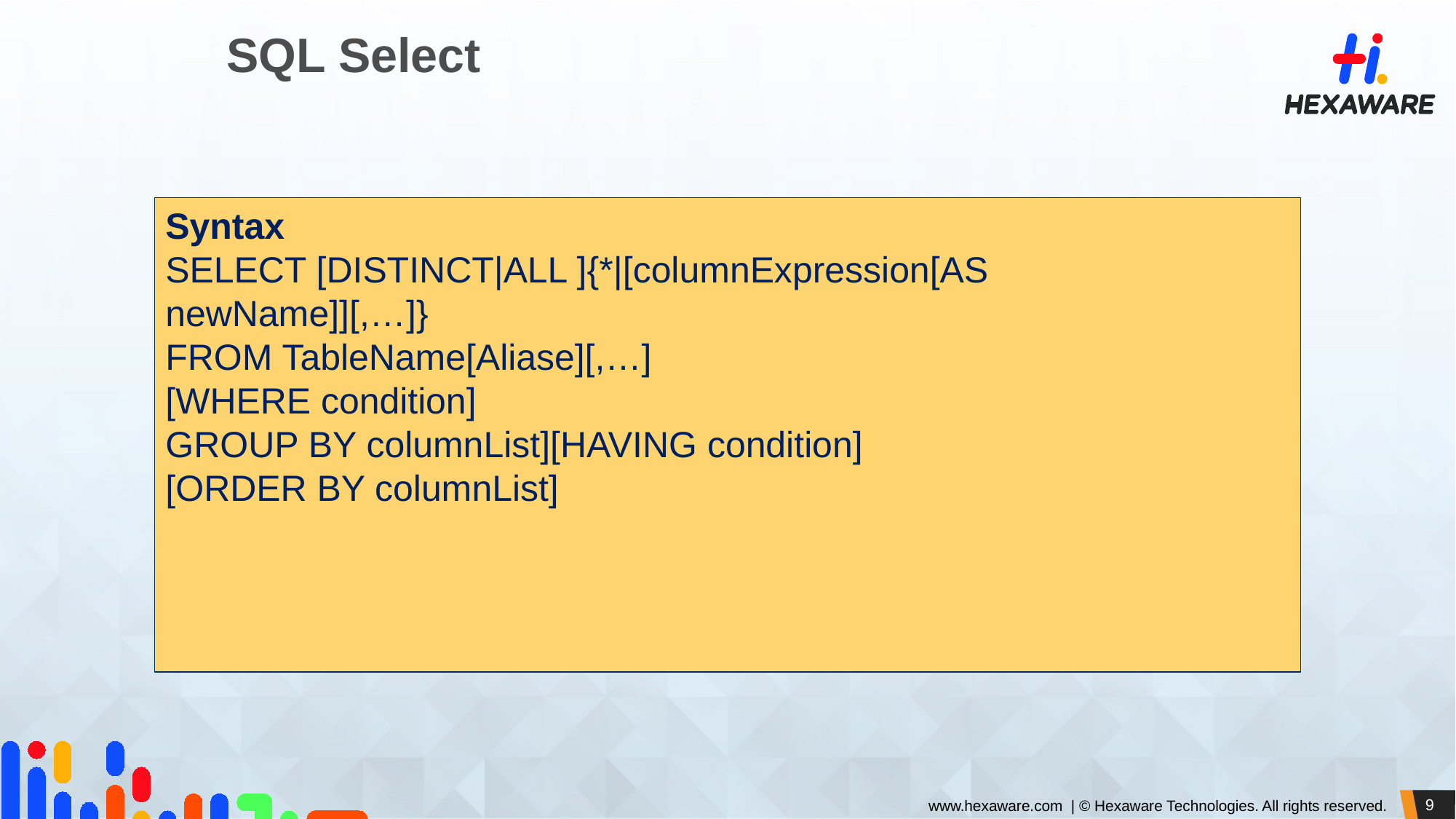

# SQL Select
Syntax
SELECT [DISTINCT|ALL ]{*|[columnExpression[AS
newName]][,…]}
FROM TableName[Aliase][,…]
[WHERE condition]
GROUP BY columnList][HAVING condition]
[ORDER BY columnList]